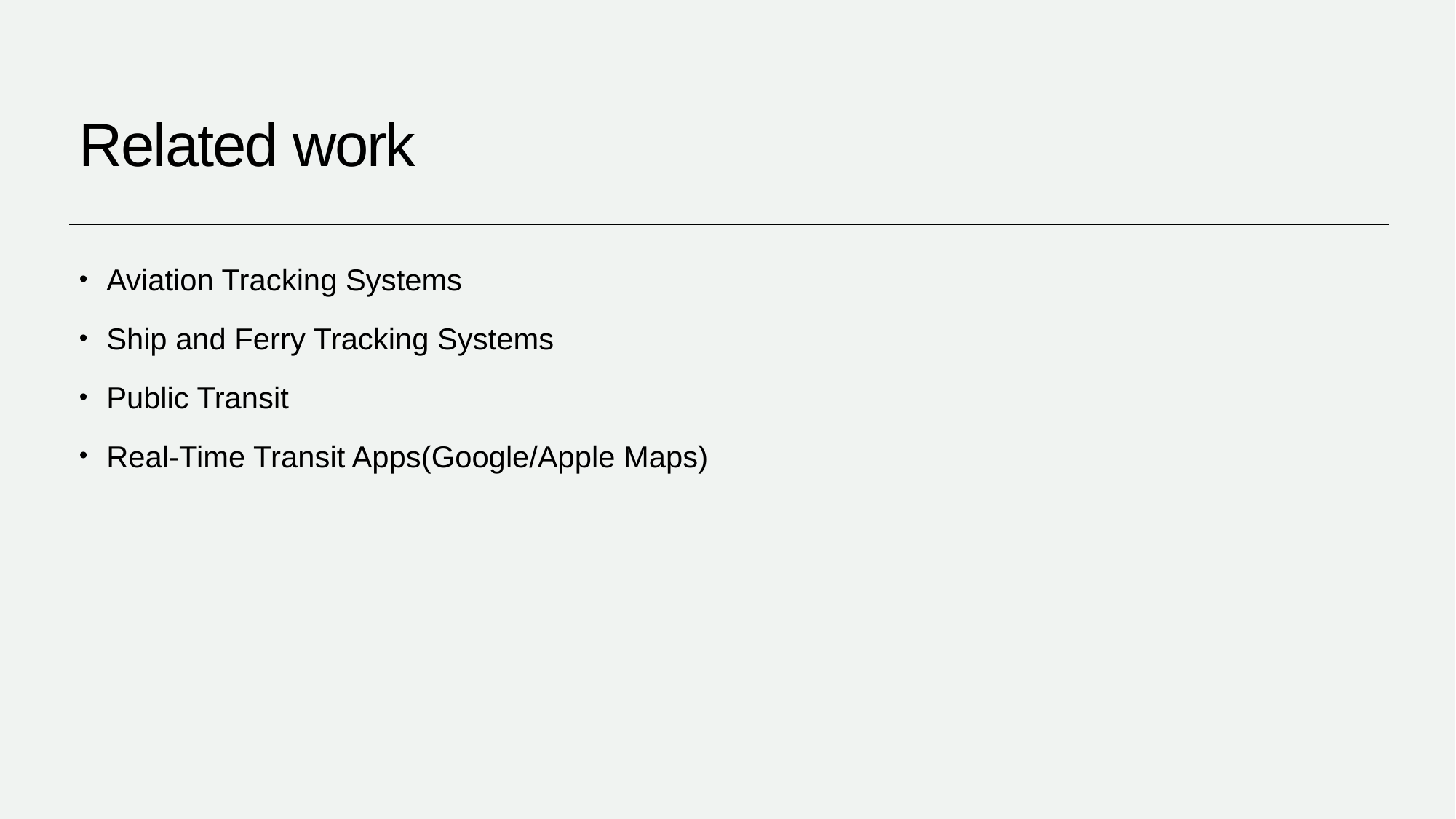

# Related work
Aviation Tracking Systems
Ship and Ferry Tracking Systems
Public Transit
Real-Time Transit Apps(Google/Apple Maps)